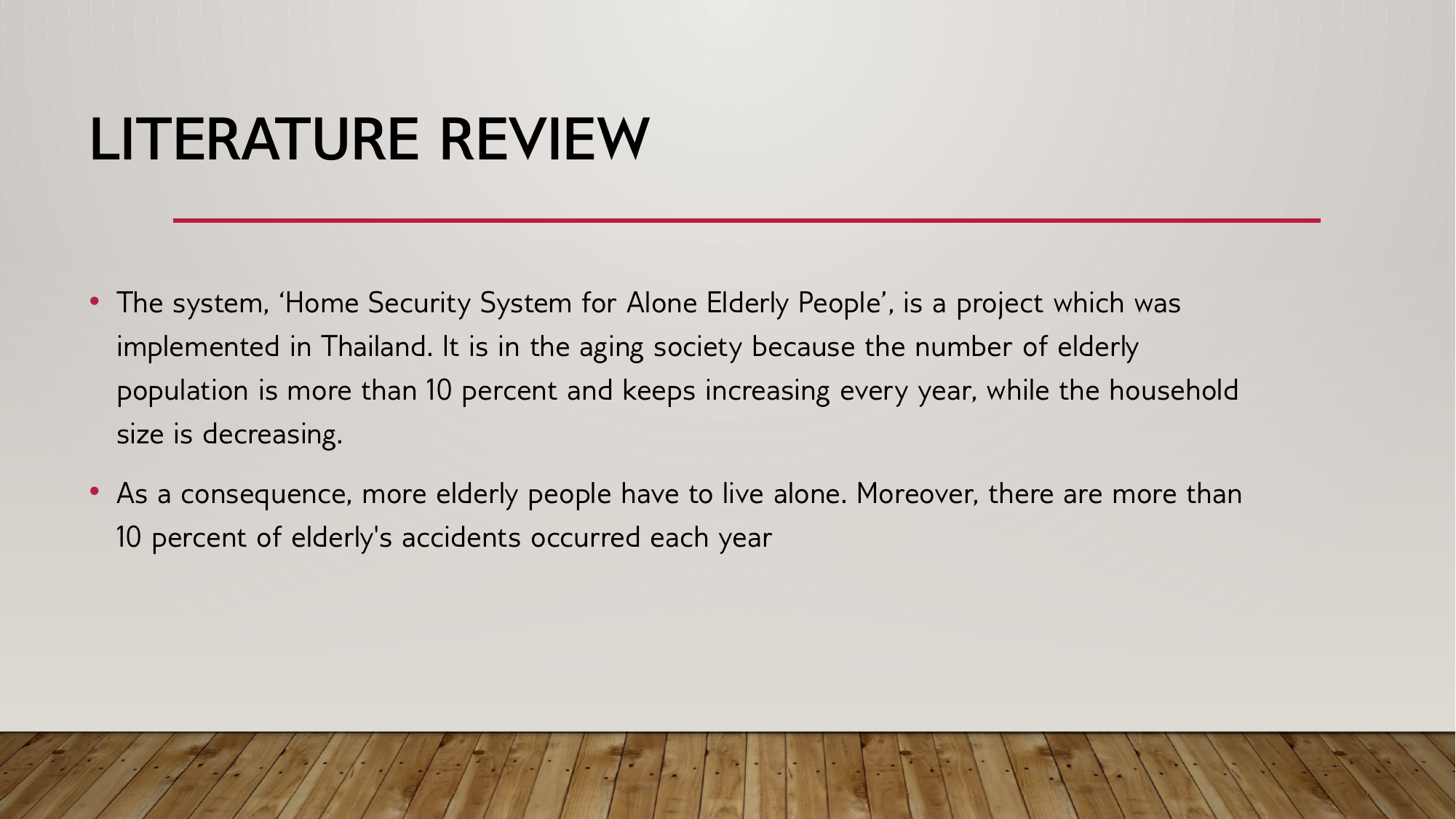

# LITERATURE REVIEW
The system, ‘Home Security System for Alone Elderly People’, is a project which was implemented in Thailand. It is in the aging society because the number of elderly population is more than 10 percent and keeps increasing every year, while the household size is decreasing.
As a consequence, more elderly people have to live alone. Moreover, there are more than 10 percent of elderly's accidents occurred each year